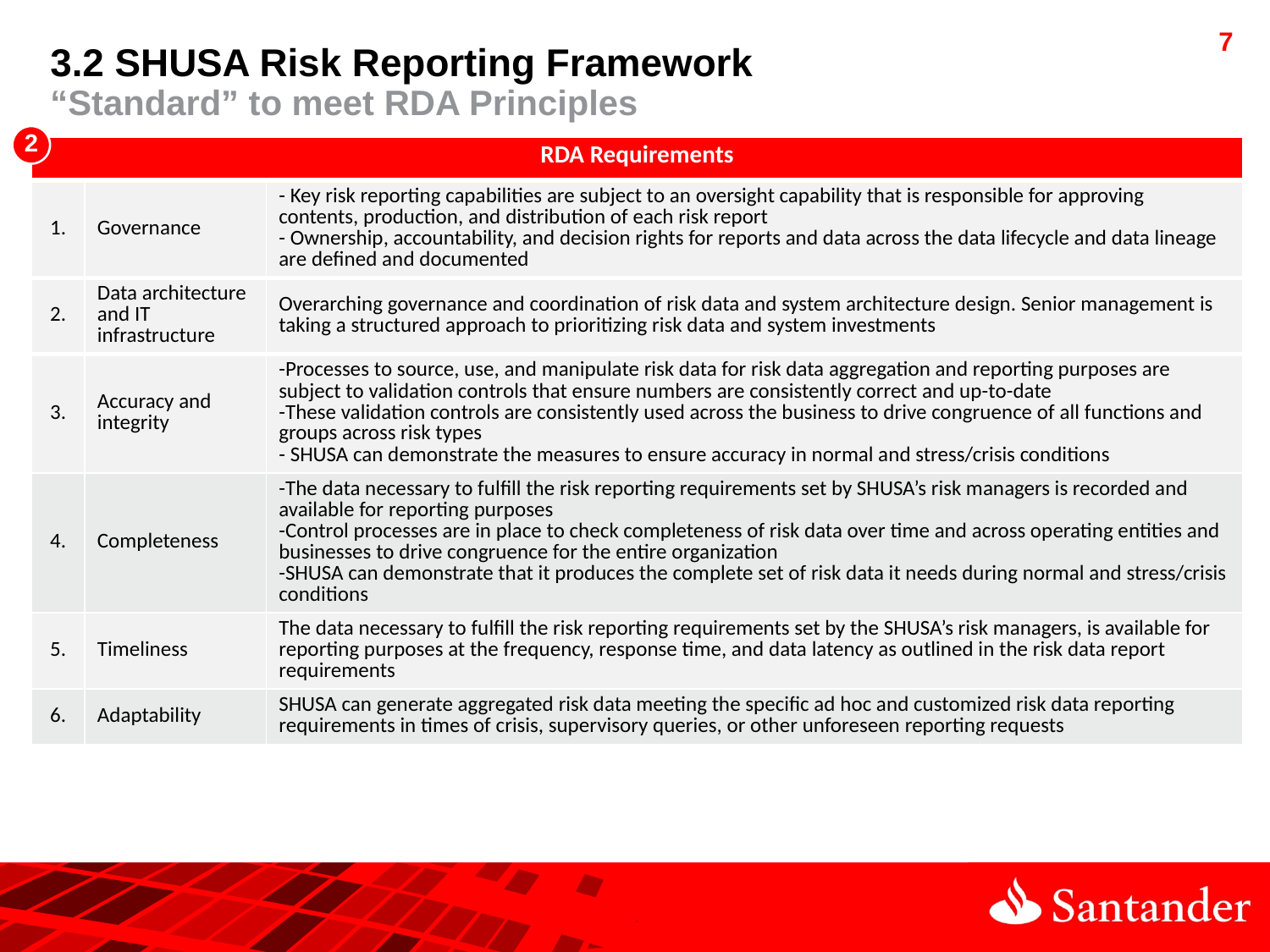

3.2 SHUSA Risk Reporting Framework
“Standard” to meet RDA Principles
2
| RDA Requirements |  |  |
| --- | --- | --- |
| 1. | Governance | - Key risk reporting capabilities are subject to an oversight capability that is responsible for approving contents, production, and distribution of each risk report - Ownership, accountability, and decision rights for reports and data across the data lifecycle and data lineage are defined and documented |
| 2. | Data architecture and IT infrastructure | Overarching governance and coordination of risk data and system architecture design. Senior management is taking a structured approach to prioritizing risk data and system investments |
| 3. | Accuracy and integrity | -Processes to source, use, and manipulate risk data for risk data aggregation and reporting purposes are subject to validation controls that ensure numbers are consistently correct and up-to-date -These validation controls are consistently used across the business to drive congruence of all functions and groups across risk types - SHUSA can demonstrate the measures to ensure accuracy in normal and stress/crisis conditions |
| 4. | Completeness | -The data necessary to fulfill the risk reporting requirements set by SHUSA’s risk managers is recorded and available for reporting purposes -Control processes are in place to check completeness of risk data over time and across operating entities and businesses to drive congruence for the entire organization -SHUSA can demonstrate that it produces the complete set of risk data it needs during normal and stress/crisis conditions |
| 5. | Timeliness | The data necessary to fulfill the risk reporting requirements set by the SHUSA’s risk managers, is available for reporting purposes at the frequency, response time, and data latency as outlined in the risk data report requirements |
| 6. | Adaptability | SHUSA can generate aggregated risk data meeting the specific ad hoc and customized risk data reporting requirements in times of crisis, supervisory queries, or other unforeseen reporting requests |